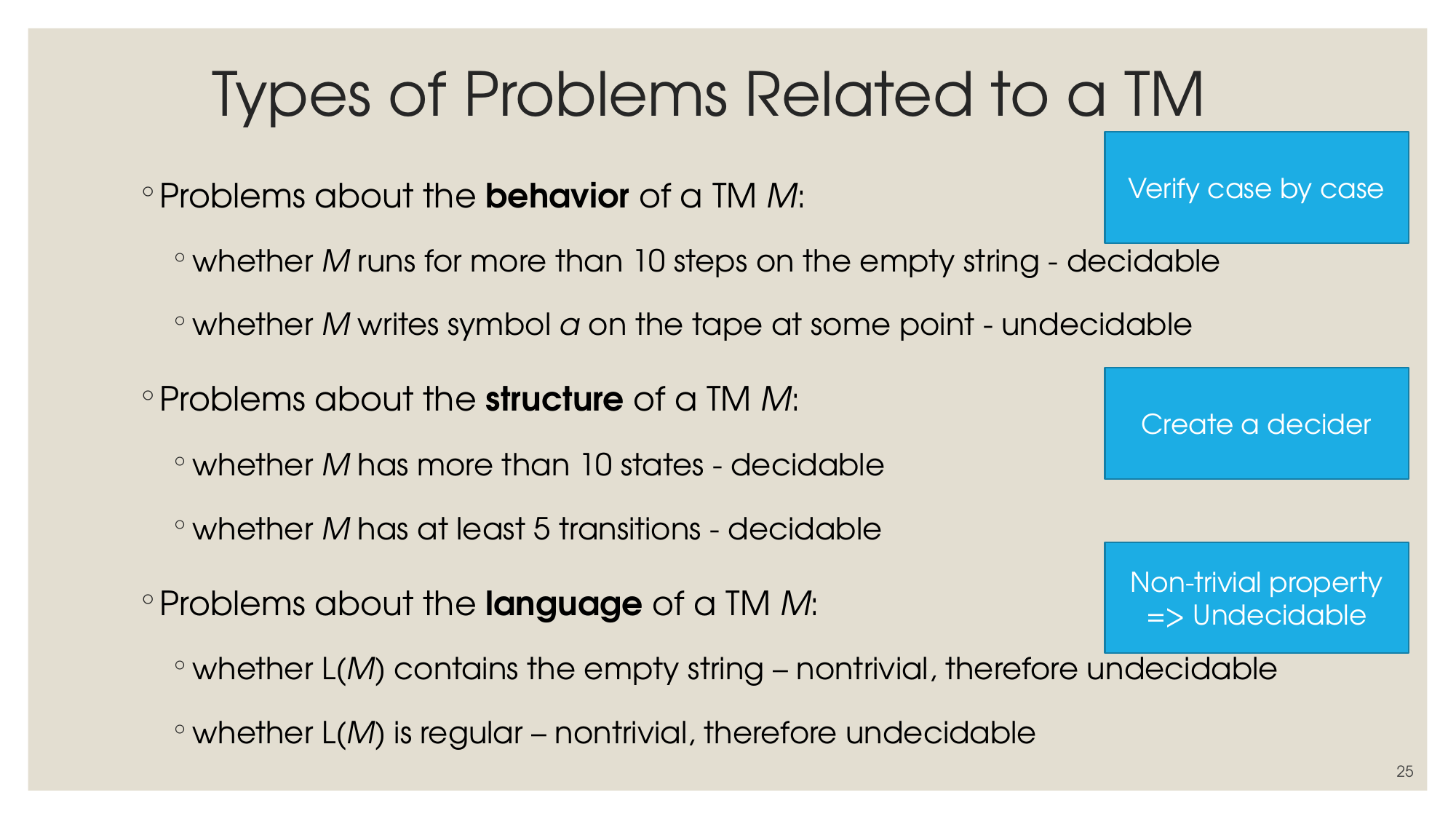

# Types of Problems Related to a TM
Verify case by case
Problems about the behavior of a TM M:
whether M runs for more than 10 steps on the empty string - decidable
whether M writes symbol a on the tape at some point - undecidable
Problems about the structure of a TM M:
whether M has more than 10 states - decidable
whether M has at least 5 transitions - decidable
Problems about the language of a TM M:
whether L(M) contains the empty string – nontrivial, therefore undecidable
whether L(M) is regular – nontrivial, therefore undecidable

Create a decider
Non-trivial property => Undecidable
25